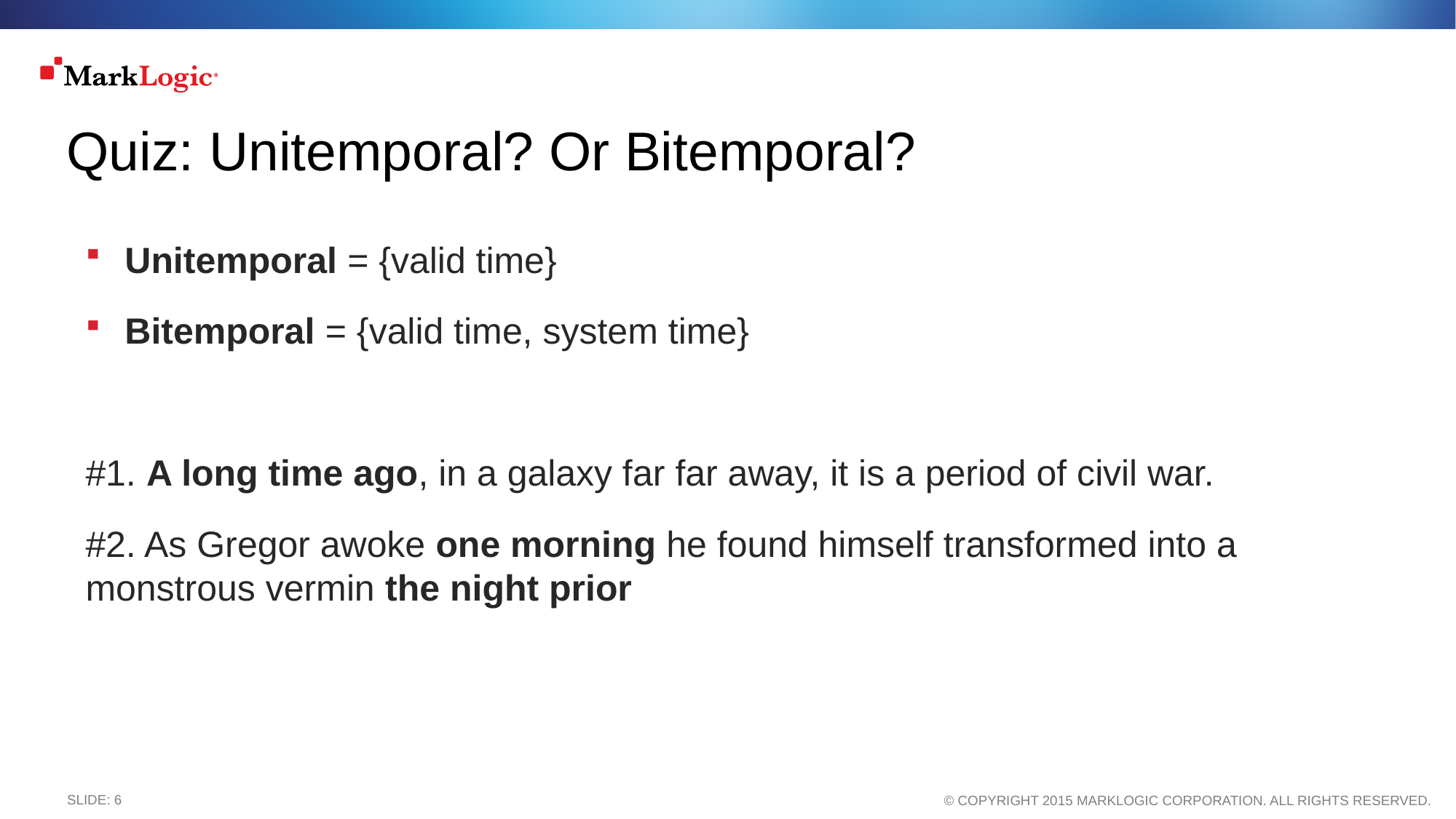

# Quiz: Unitemporal? Or Bitemporal?
Unitemporal = {valid time}
Bitemporal = {valid time, system time}

#1. A long time ago, in a galaxy far far away, it is a period of civil war.
#2. As Gregor awoke one morning he found himself transformed into a monstrous vermin the night prior